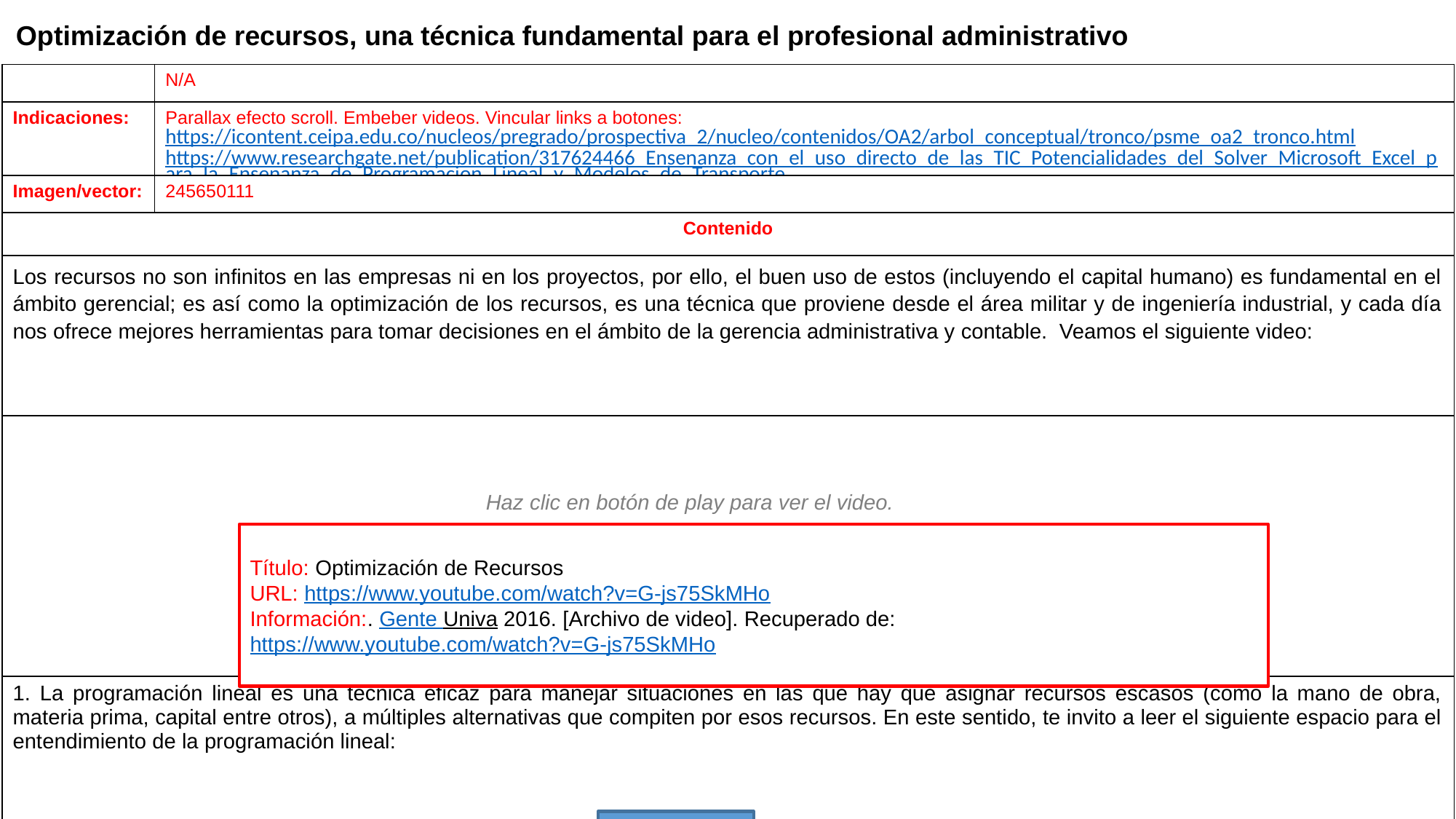

Optimización de recursos, una técnica fundamental para el profesional administrativo

|  | N/A |
| --- | --- |
| Indicaciones: | Parallax efecto scroll. Embeber videos. Vincular links a botones: https://icontent.ceipa.edu.co/nucleos/pregrado/prospectiva\_2/nucleo/contenidos/OA2/arbol\_conceptual/tronco/psme\_oa2\_tronco.html https://www.researchgate.net/publication/317624466\_Ensenanza\_con\_el\_uso\_directo\_de\_las\_TIC\_Potencialidades\_del\_Solver\_Microsoft\_Excel\_para\_la\_Ensenanza\_de\_Programacion\_Lineal\_y\_Modelos\_de\_Transporte |
| Imagen/vector: | 245650111 |
| Contenido |  |
| Los recursos no son infinitos en las empresas ni en los proyectos, por ello, el buen uso de estos (incluyendo el capital humano) es fundamental en el ámbito gerencial; es así como la optimización de los recursos, es una técnica que proviene desde el área militar y de ingeniería industrial, y cada día nos ofrece mejores herramientas para tomar decisiones en el ámbito de la gerencia administrativa y contable. Veamos el siguiente video: |  |
|  |  |
| 1. La programación lineal es una técnica eficaz para manejar situaciones en las que hay que asignar recursos escasos (como la mano de obra, materia prima, capital entre otros), a múltiples alternativas que compiten por esos recursos. En este sentido, te invito a leer el siguiente espacio para el entendimiento de la programación lineal: |  |
| 2.- Utiliza las hojas de cálculo como herramienta principal para plantear y solventar cualquier situación problémica de optimización a través de la técnica de programación lineal: |  |
| 3.- Conoce un ejemplo de cómo maximizar el beneficio de producción con Solver en Excel: |  |
Haz clic en botón de play para ver el video.
Título: Optimización de Recursos
URL: https://www.youtube.com/watch?v=G-js75SkMHo
Información:. Gente Univa 2016. [Archivo de video]. Recuperado de: https://www.youtube.com/watch?v=G-js75SkMHo
Clic aquí
Clic aquí
Haz clic en botón de play para ver el video.
Título: Cómo maximizar el beneficio de producción con Solver en Excel 2010 y 2007
URL: https://www.youtube.com/watch?time_continue=325&v=jmoDJRslwZg
Información:Funcionarios Eficientes. 2016. [Archivo de video]. Recuperado de: https://www.youtube.com/watch?time_continue=325&v=jmoDJRslwZg